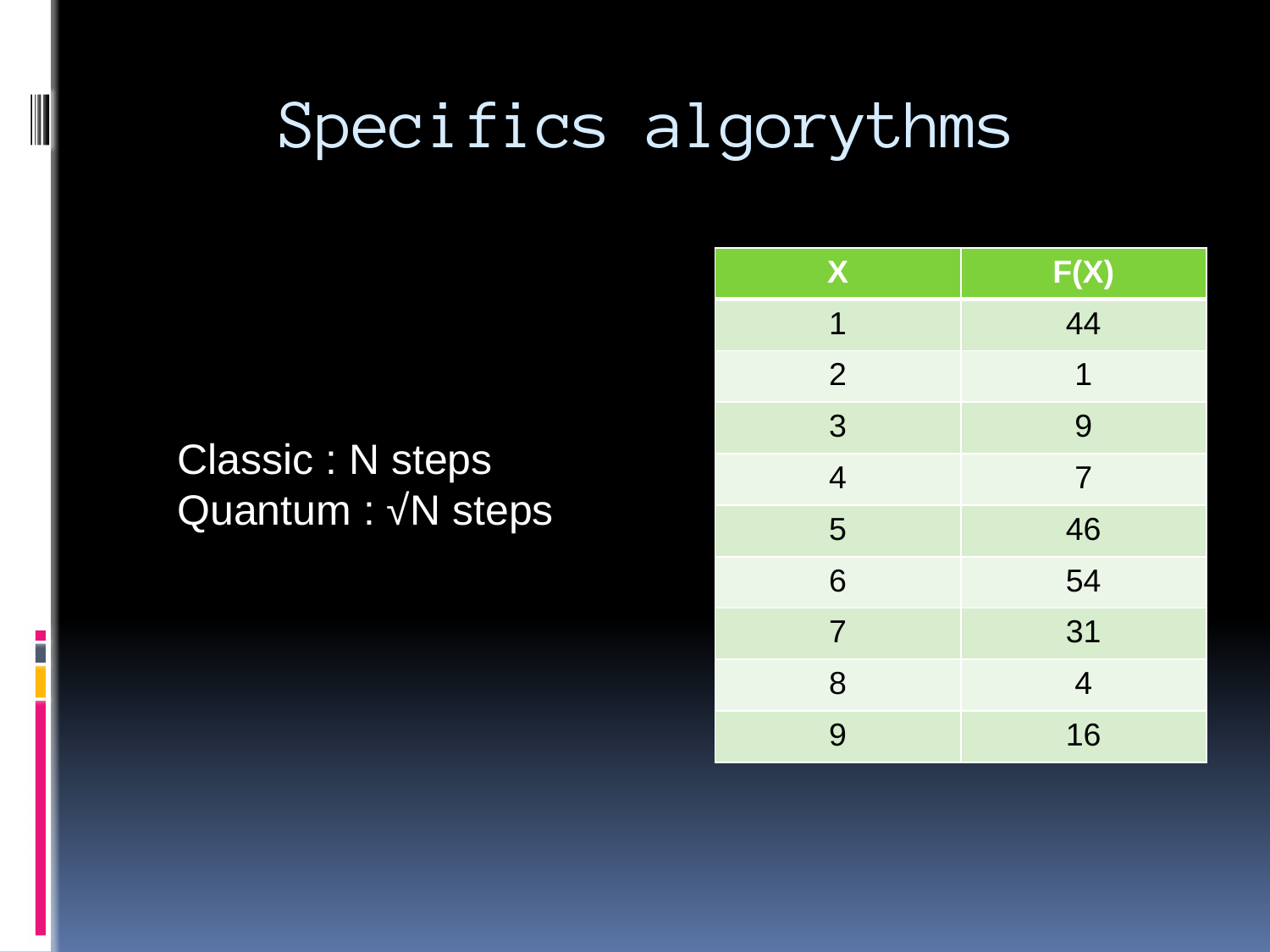

# Specifics algorythms
| X | F(X) |
| --- | --- |
| 1 | 44 |
| 2 | 1 |
| 3 | 9 |
| 4 | 7 |
| 5 | 46 |
| 6 | 54 |
| 7 | 31 |
| 8 | 4 |
| 9 | 16 |
Classic : N steps
Quantum : √N steps